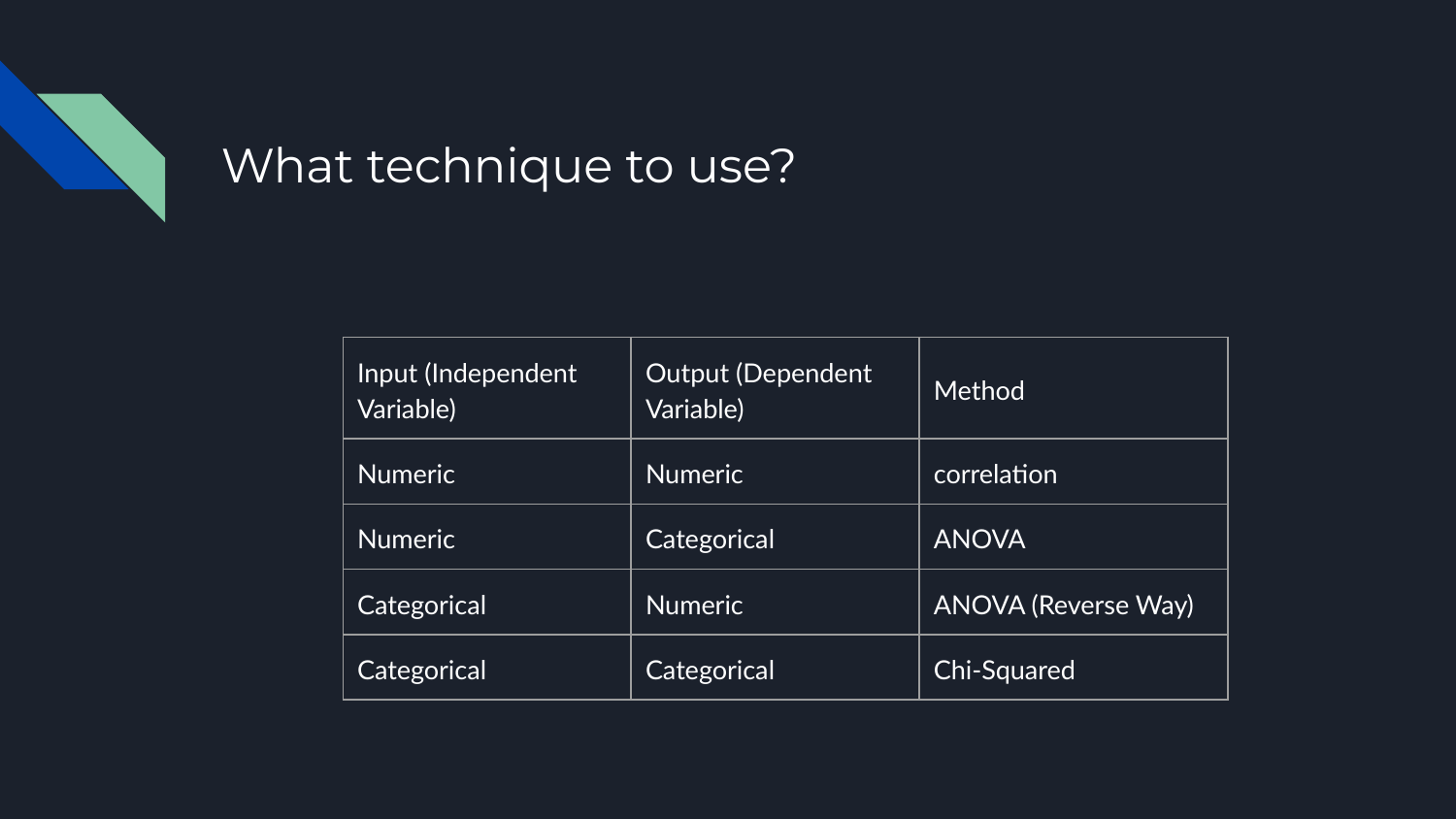

# What technique to use?

| Input (Independent Variable) | Output (Dependent Variable) | Method |
| --- | --- | --- |
| Numeric | Numeric | correlation |
| Numeric | Categorical | ANOVA |
| Categorical | Numeric | ANOVA (Reverse Way) |
| Categorical | Categorical | Chi-Squared |